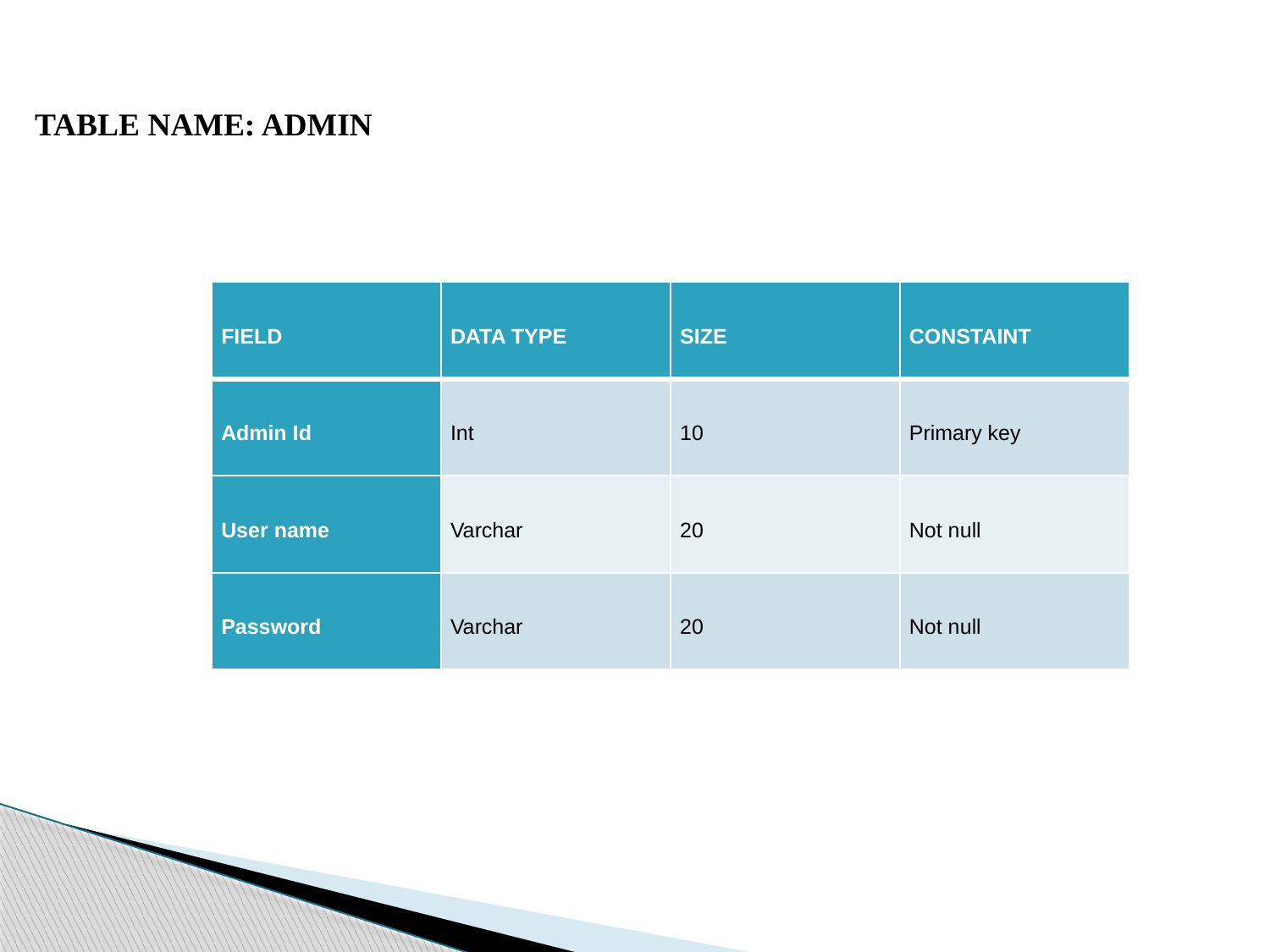

TABLE NAME: ADMIN
| FIELD | DATA TYPE | SIZE | CONSTAINT |
| --- | --- | --- | --- |
| Admin Id | Int | 10 | Primary key |
| User name | Varchar | 20 | Not null |
| Password | Varchar | 20 | Not null |